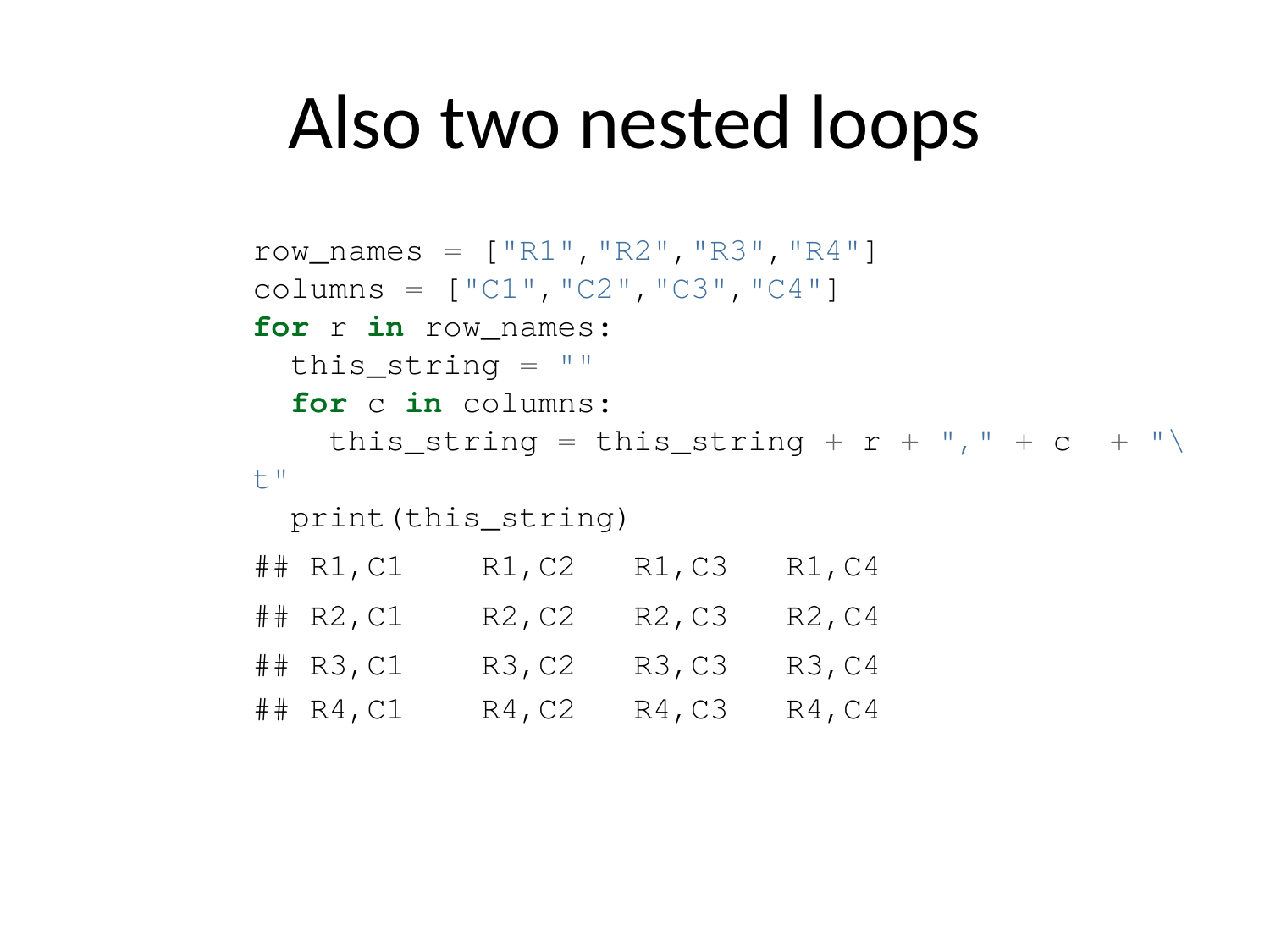

# Also two nested loops
row_names = ["R1","R2","R3","R4"]
columns = ["C1","C2","C3","C4"]
for r in row_names:
  this_string = ""
  for c in columns:
    this_string = this_string + r + "," + c  + "\t"
  print(this_string)
## R1,C1    R1,C2   R1,C3   R1,C4
## R2,C1    R2,C2   R2,C3   R2,C4
## R3,C1    R3,C2   R3,C3   R3,C4
## R4,C1    R4,C2   R4,C3   R4,C4